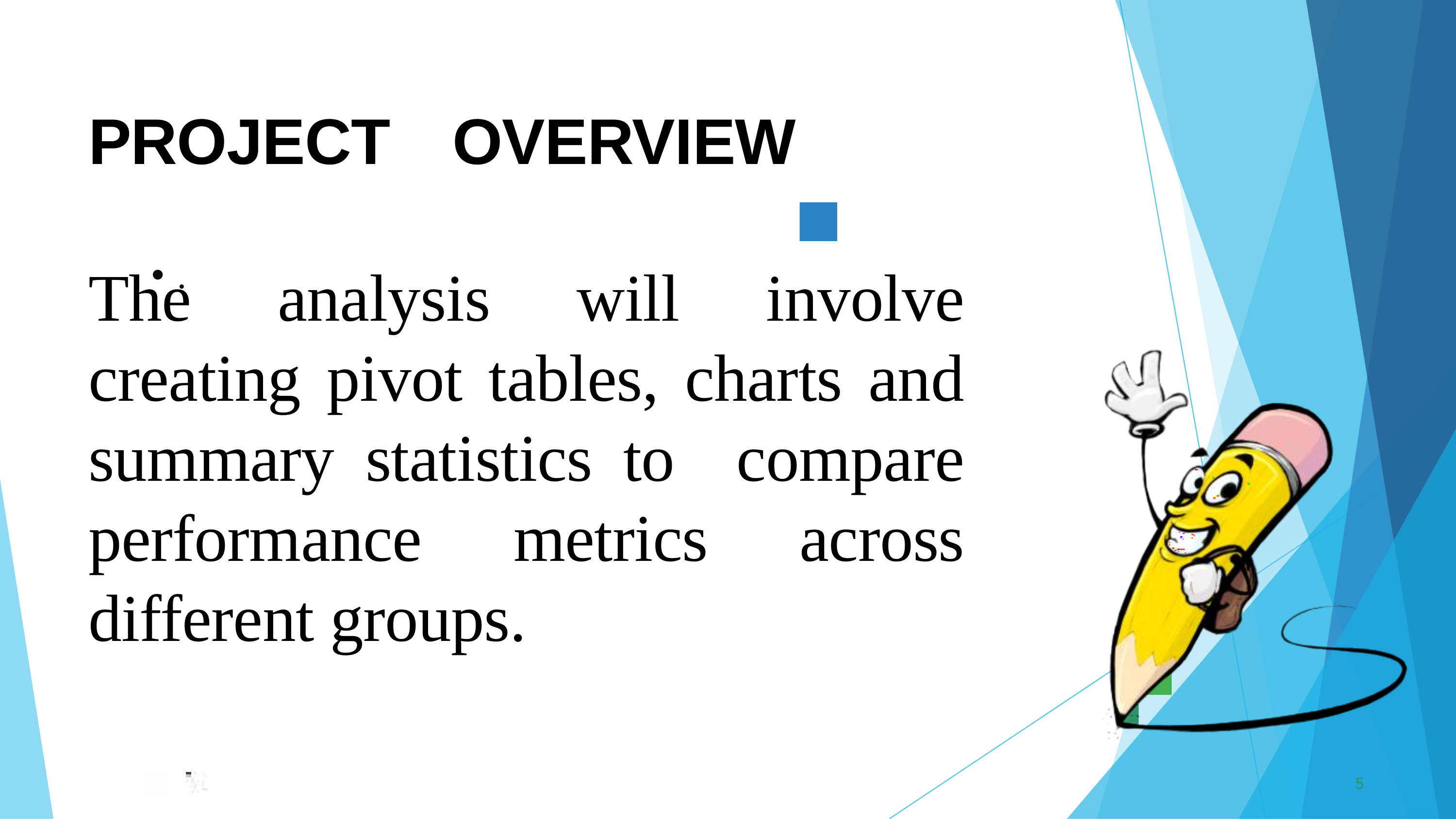

PROJECT	OVERVIEW

The analysis will involve creating pivot tables, charts and summary statistics to  compare performance metrics across different groups.

.

5